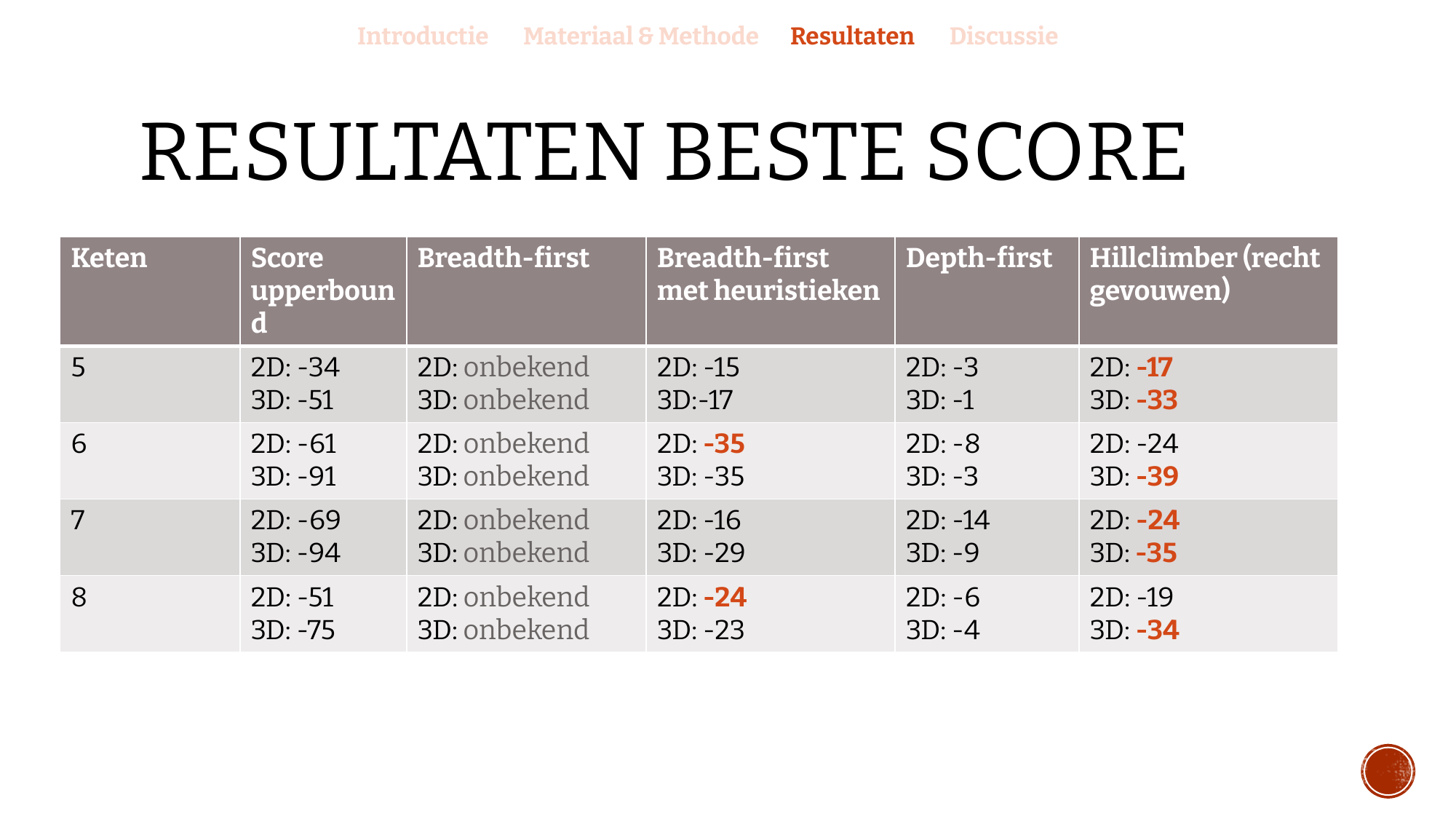

Introductie        Materiaal & Methode       Resultaten        Discussie
# Resultaten beste score
| Keten | Score upperbound | Breadth-first | Breadth-first met heuristieken | Depth-first | Hillclimber (recht gevouwen) |
| --- | --- | --- | --- | --- | --- |
| 5 | 2D: -34 3D: -51 | 2D: onbekend 3D: onbekend | 2D: -15 3D:-17 | 2D: -3 3D: -1 | 2D: -17 3D: -33 |
| 6 | 2D: -61 3D: -91 | 2D: onbekend 3D: onbekend | 2D: -35 3D: -35 | 2D: -8 3D: -3 | 2D: -24 3D: -39 |
| 7 | 2D: -69 3D: -94 | 2D: onbekend 3D: onbekend | 2D: -16 3D: -29 | 2D: -14 3D: -9 | 2D: -24 3D: -35 |
| 8 | 2D: -51 3D: -75 | 2D: onbekend 3D: onbekend | 2D: -24 3D: -23 | 2D: -6 3D: -4 | 2D: -19 3D: -34 |